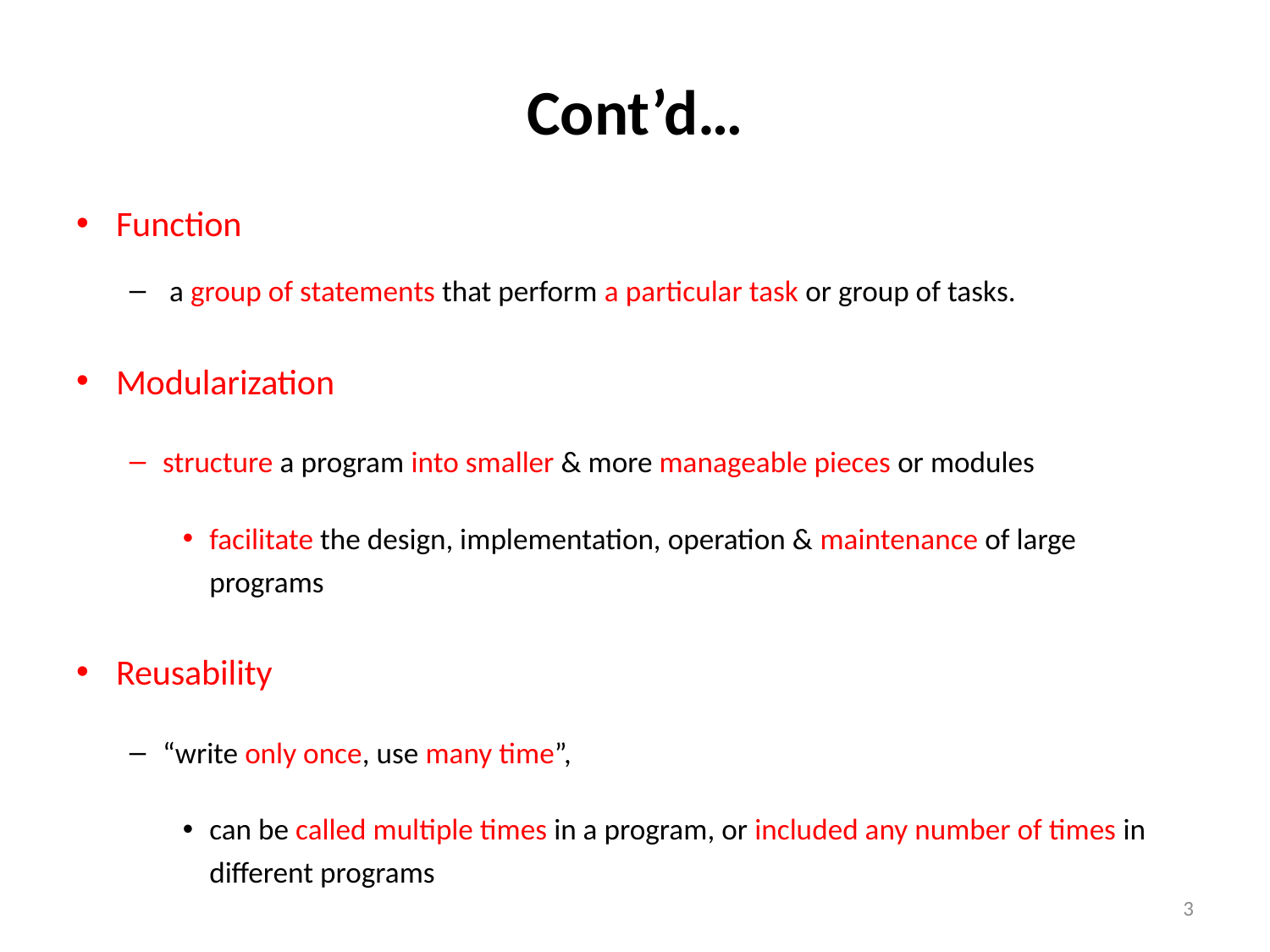

# Cont’d…
Function

 a group of statements that perform a particular task or group of tasks.

Modularization

structure a program into smaller & more manageable pieces or modules

facilitate the design, implementation, operation & maintenance of large programs

Reusability

“write only once, use many time”,

can be called multiple times in a program, or included any number of times in different programs
3